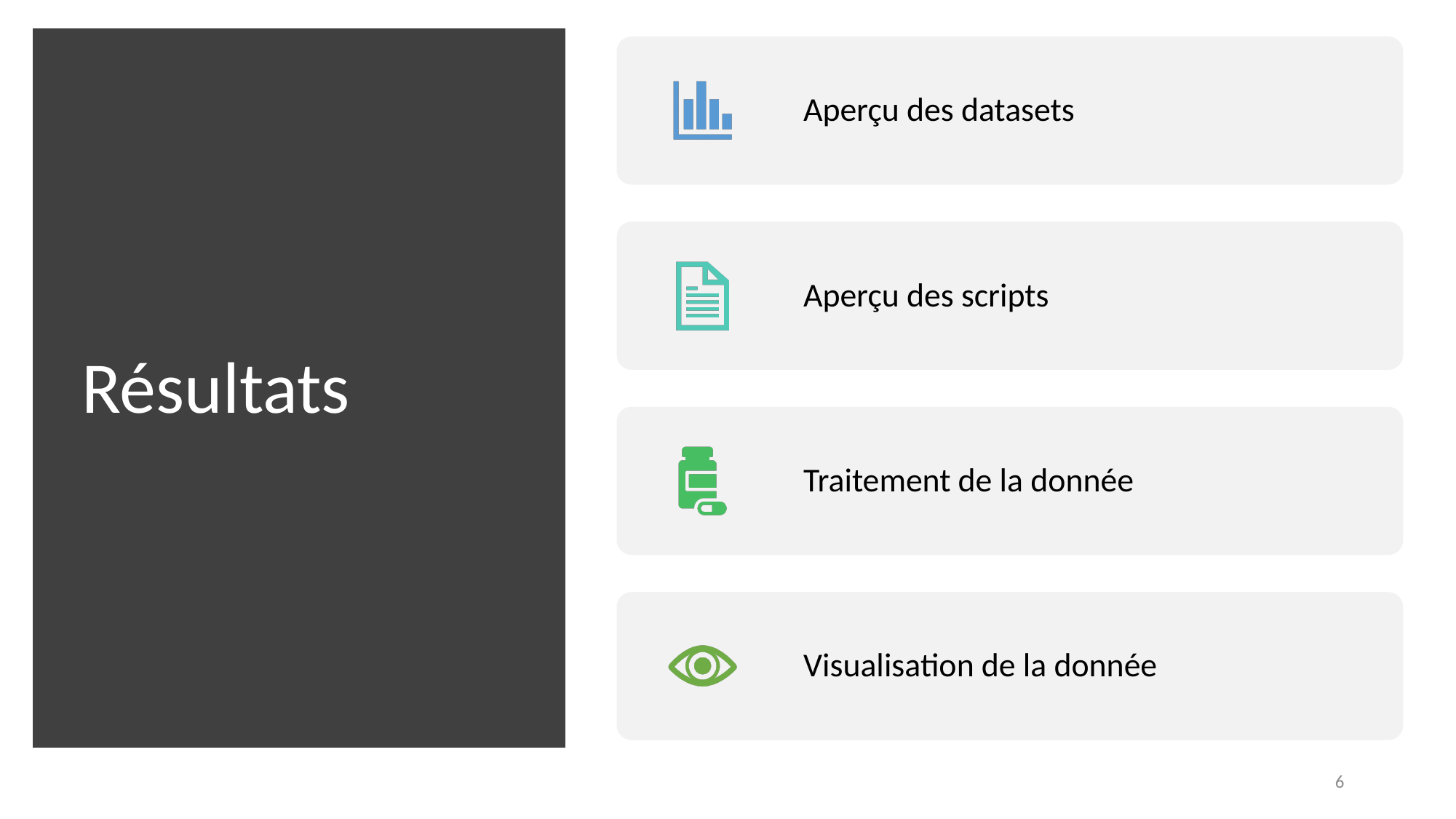

Aperçu des datasets
Aperçu des scripts
Traitement de la donnée
Visualisation de la donnée
# Résultats
6